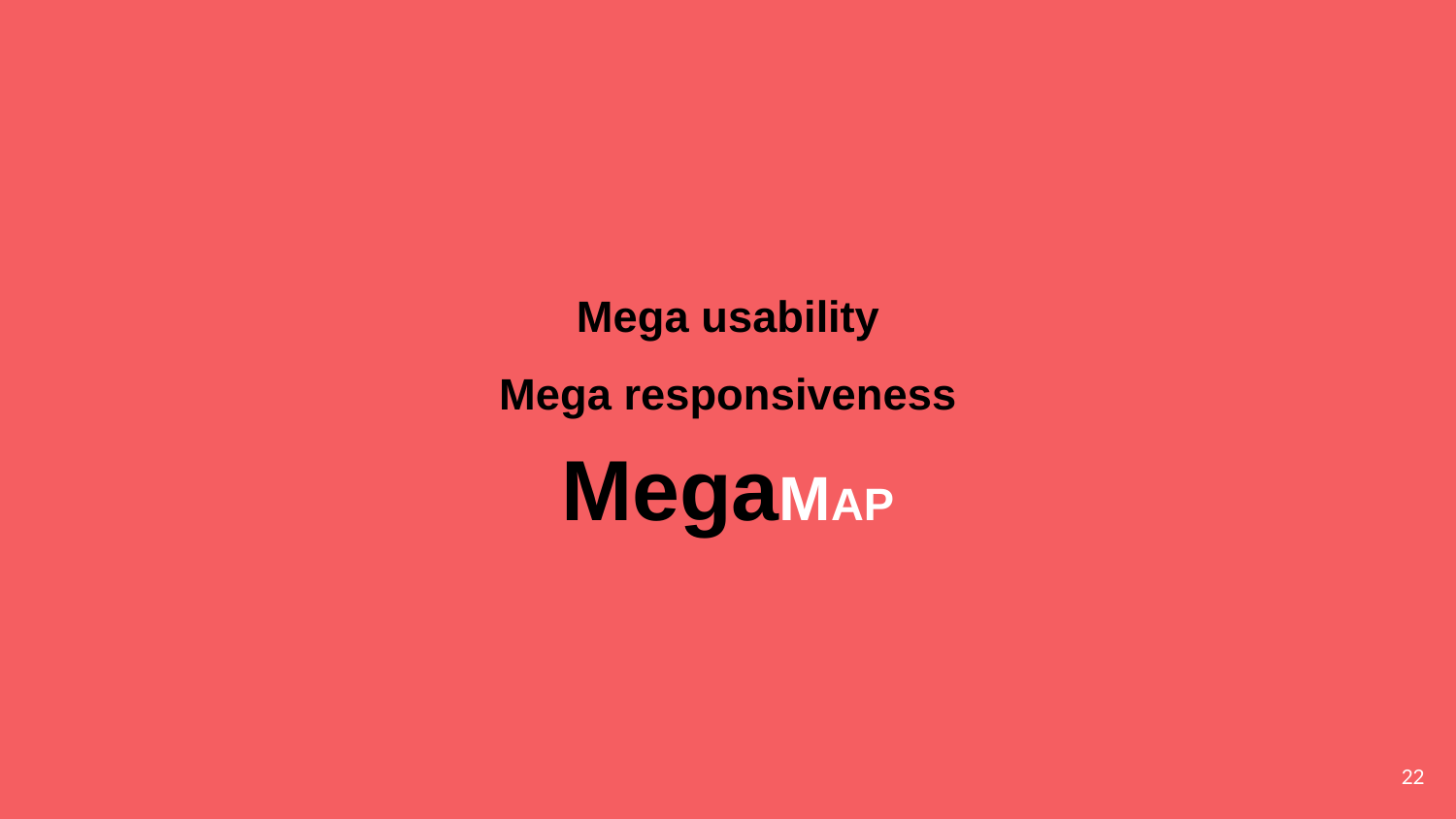

# Mega usability
Mega responsiveness
MegaMAP

22